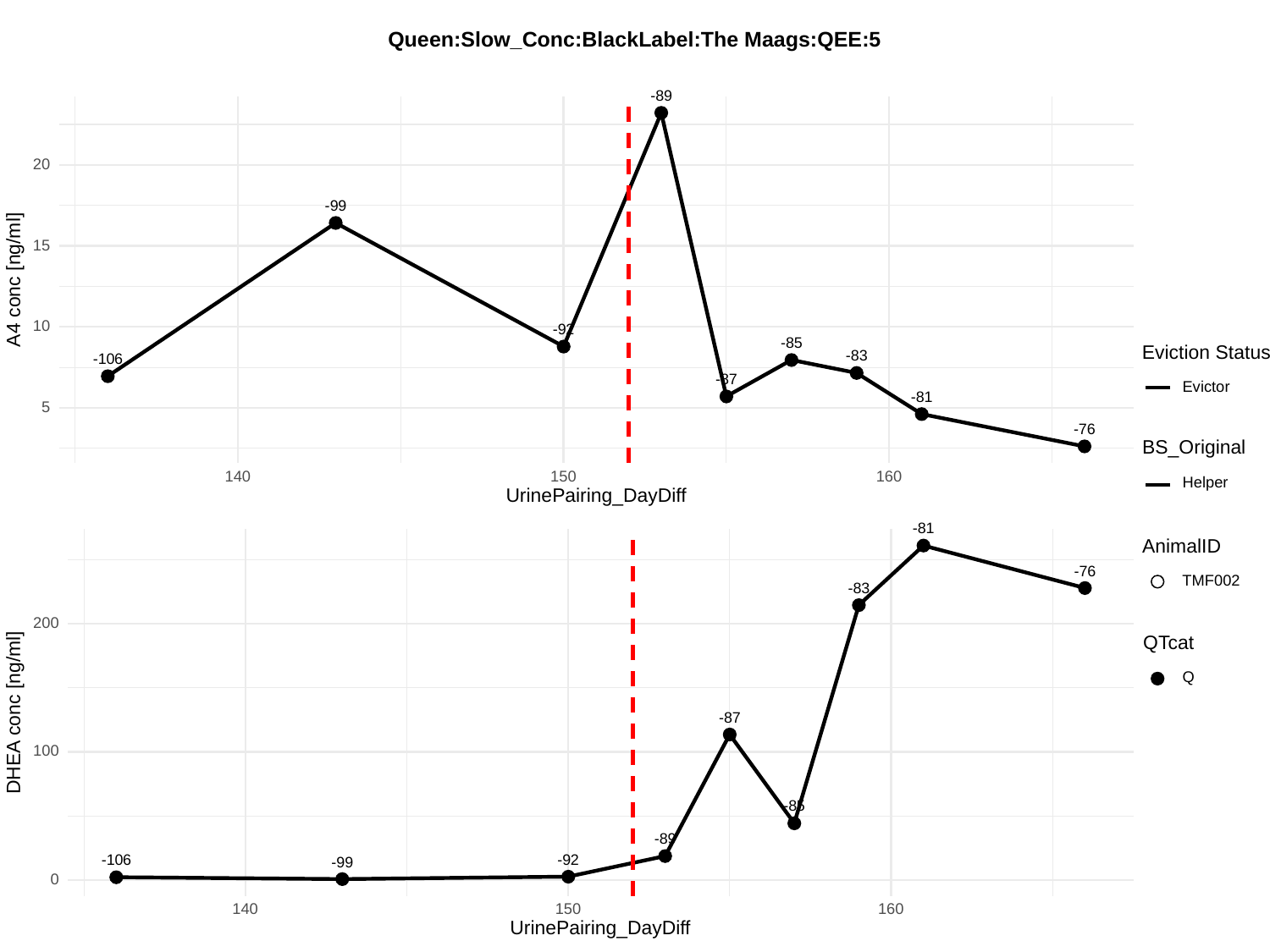

Queen:Slow_Conc:BlackLabel:The Maags:QEE:5
-89

20

-99

15

A4 conc [ng/ml]

10
-92

-85

Eviction Status
-83

-106

-87
Evictor

-81
5

-76
BS_Original

140
150
160
Helper

UrinePairing_DayDiff
-81

AnimalID

-76

TMF002

-83

200

QTcat
Q

DHEA conc [ng/ml]
-87

100

-85

-89

-92
-106
-99

0

140
150
160
UrinePairing_DayDiff